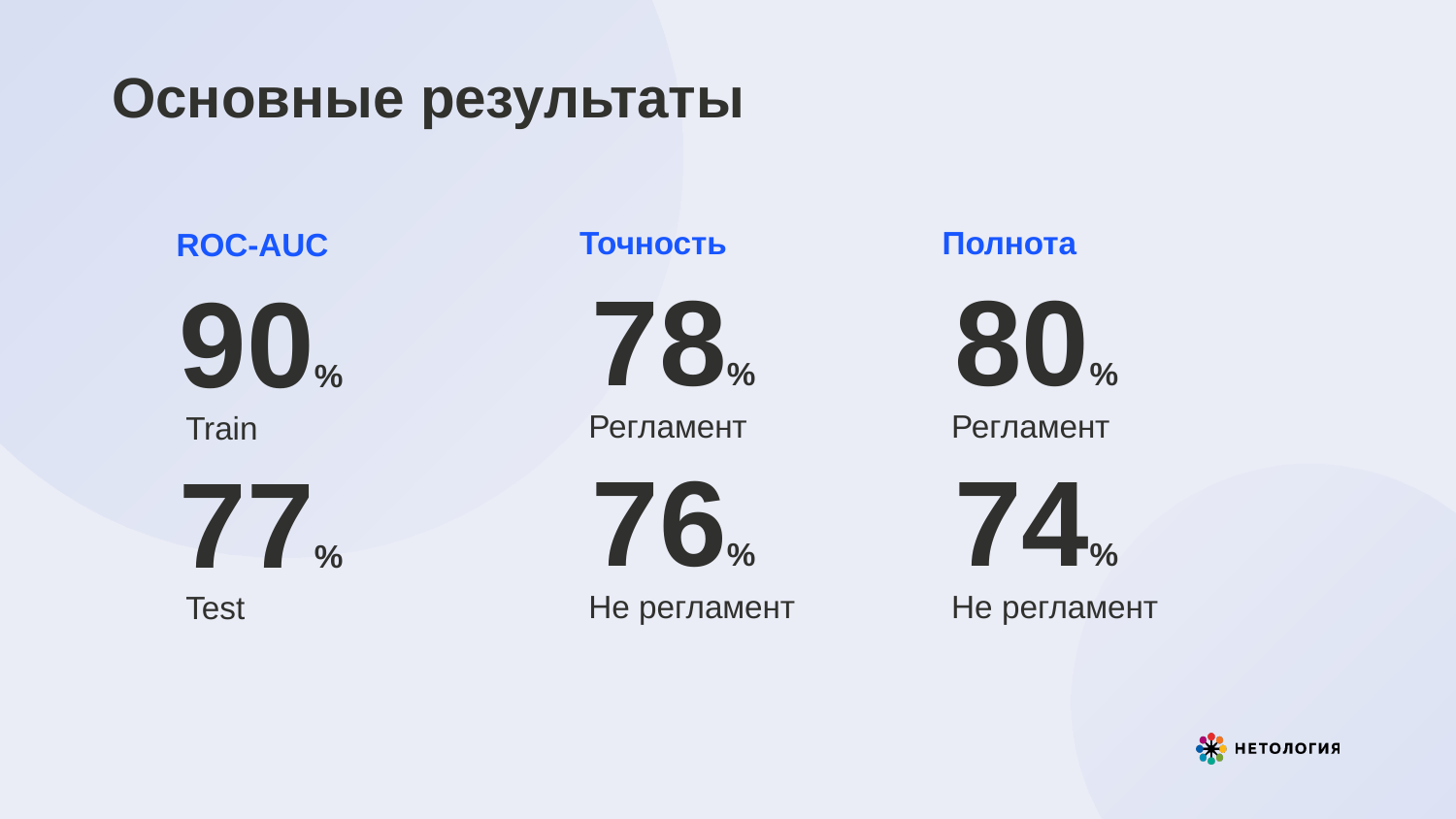

Основные результаты
Точность
Полнота
ROC-AUC
78%
80%
90%
Регламент
Регламент
Train
76%
74%
77%
Не регламент
Не регламент
Test